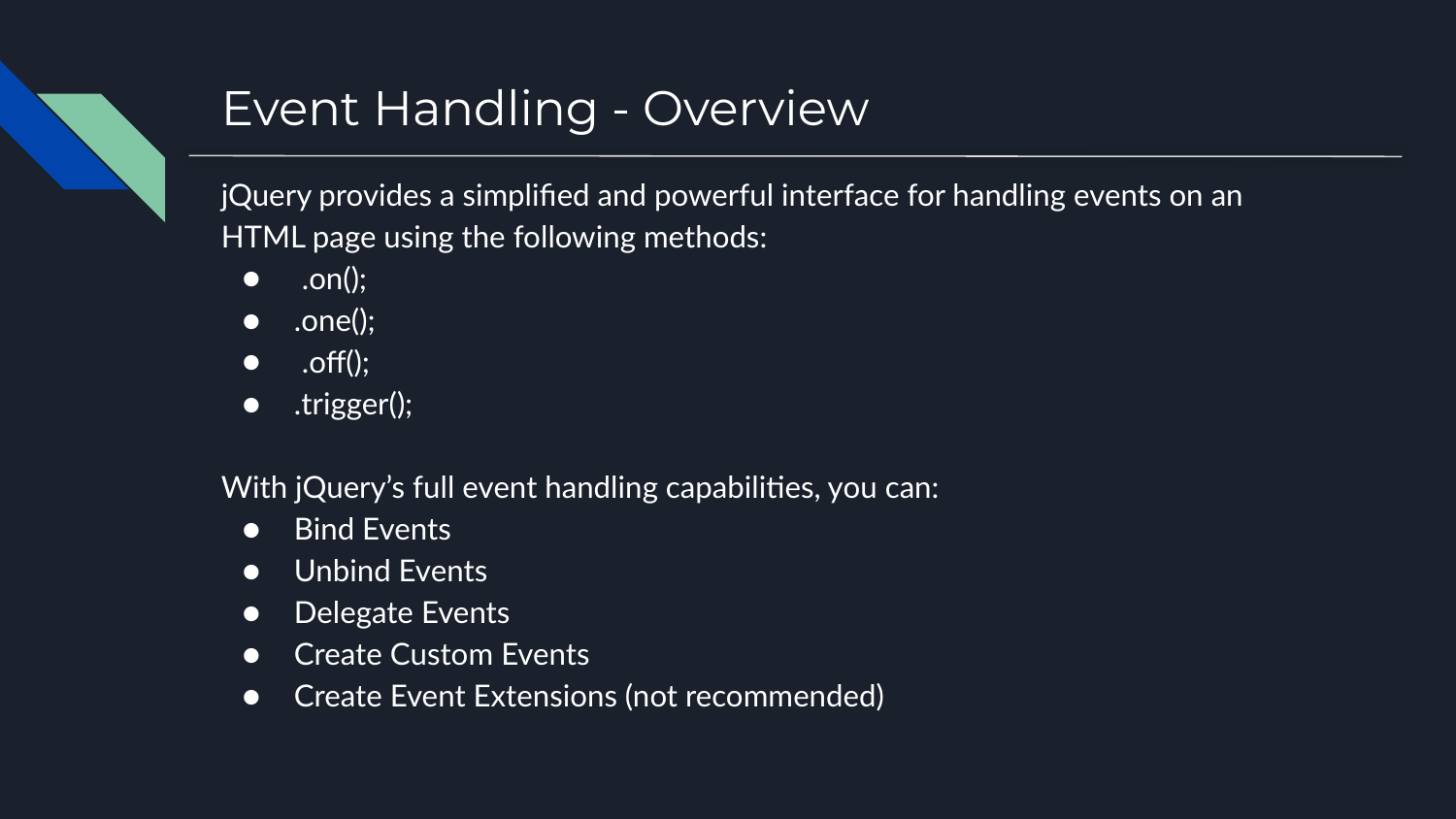

# Event Handling - Overview
jQuery provides a simplified and powerful interface for handling events on an HTML page using the following methods:
 .on();
.one();
 .off();
.trigger();

With jQuery’s full event handling capabilities, you can:
Bind Events
Unbind Events
Delegate Events
Create Custom Events
Create Event Extensions (not recommended)